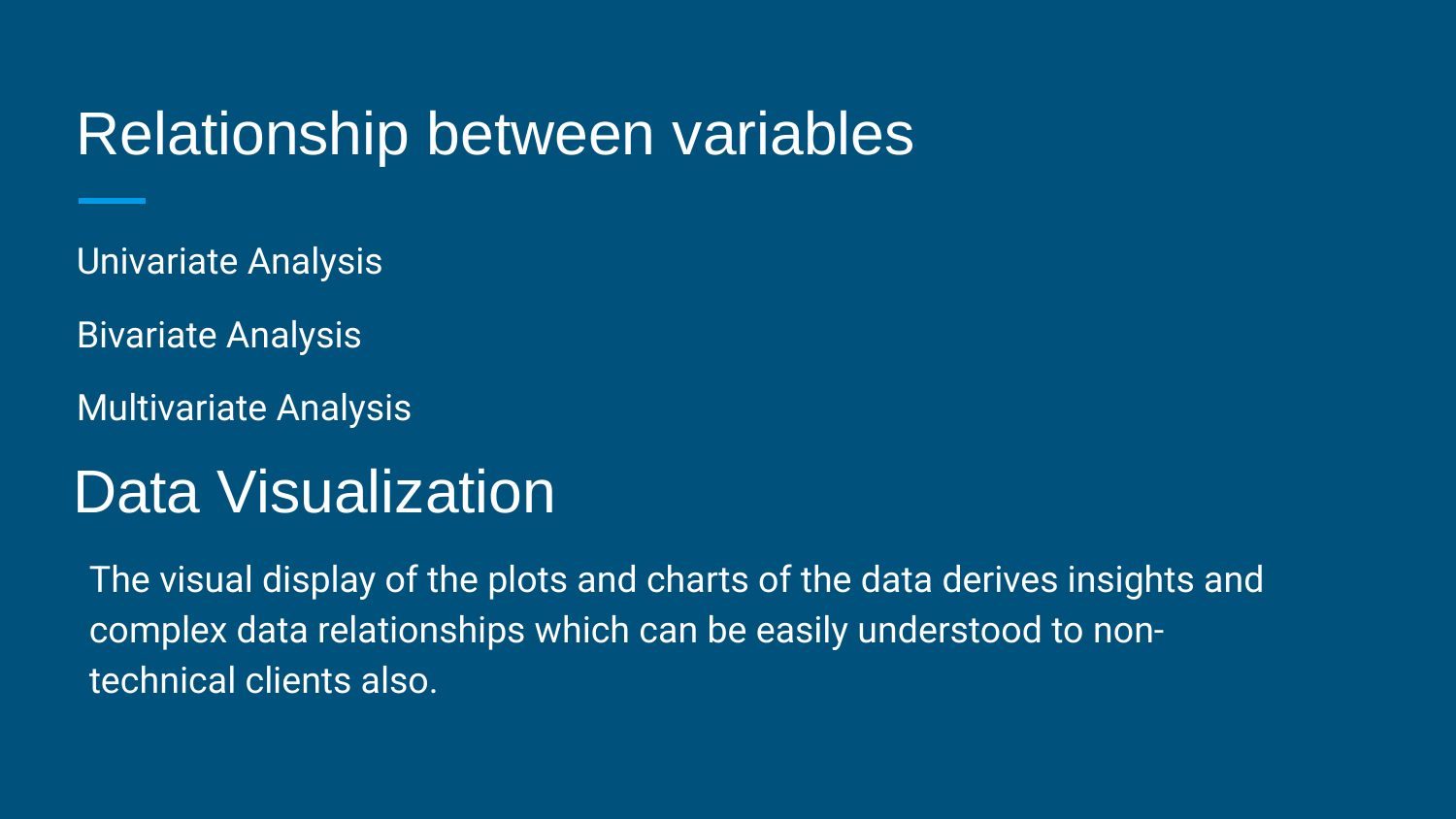

# Relationship between variables
Univariate Analysis
Bivariate Analysis
Multivariate Analysis
Data Visualization
The visual display of the plots and charts of the data derives insights and complex data relationships which can be easily understood to non-technical clients also.